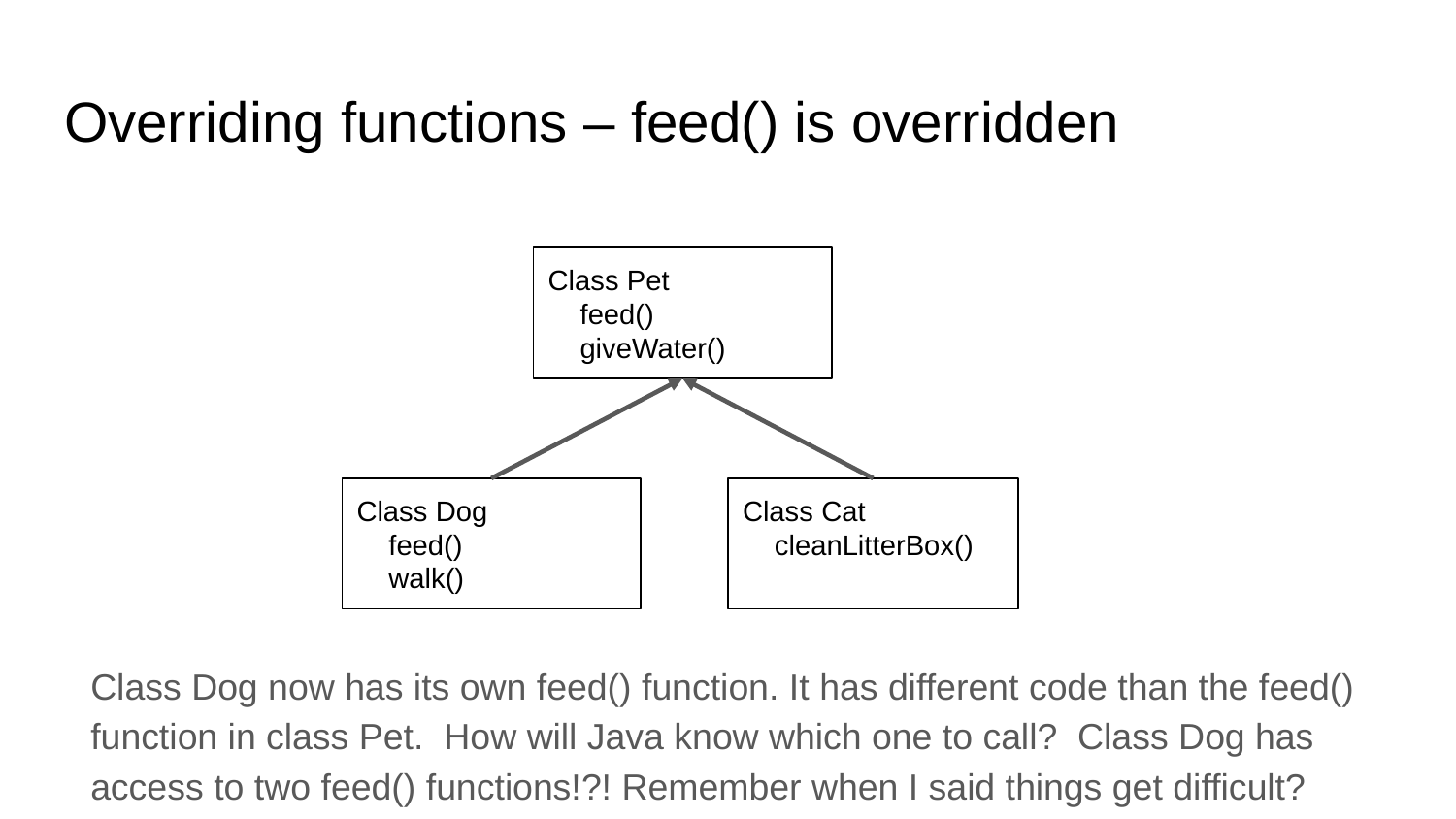

# Overriding functions – feed() is overridden
Class Pet
    feed()
    giveWater()
Class Dog
    feed()
    walk()
Class Cat
    cleanLitterBox()

Class Dog now has its own feed() function. It has different code than the feed() function in class Pet.  How will Java know which one to call?  Class Dog has access to two feed() functions!?! Remember when I said things get difficult?